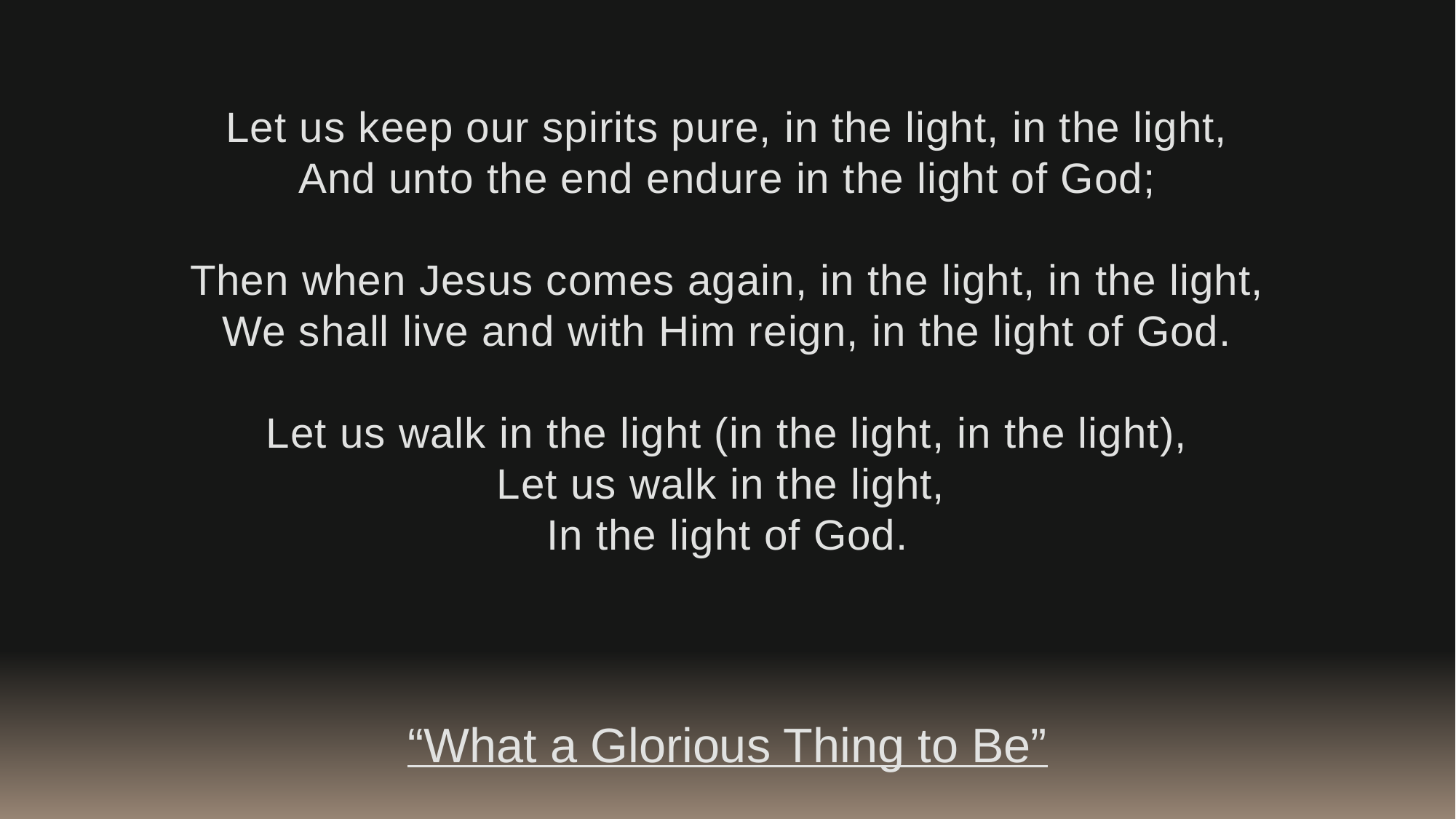

Let us keep our spirits pure, in the light, in the light,
And unto the end endure in the light of God;

Then when Jesus comes again, in the light, in the light,
We shall live and with Him reign, in the light of God.

Let us walk in the light (in the light, in the light),
Let us walk in the light,
In the light of God.

“What a Glorious Thing to Be”